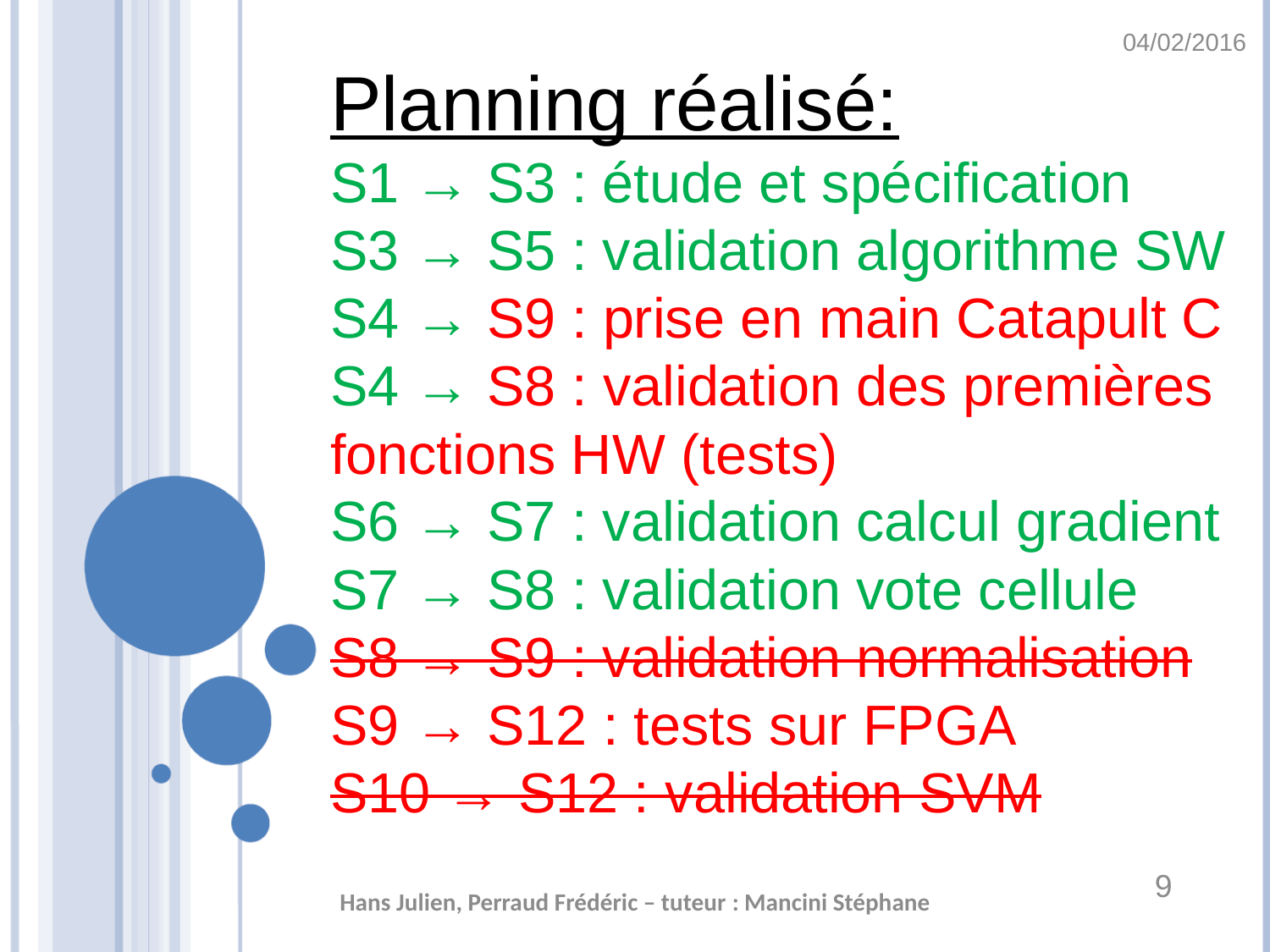

04/02/2016
Planning réalisé:
S1 → S3 : étude et spécification
S3 → S5 : validation algorithme SW
S4 → S9 : prise en main Catapult C
S4 → S8 : validation des premières fonctions HW (tests)
S6 → S7 : validation calcul gradient
S7 → S8 : validation vote cellule
S8 → S9 : validation normalisation
S9 → S12 : tests sur FPGA
S10 → S12 : validation SVM
9
Hans Julien, Perraud Frédéric – tuteur : Mancini Stéphane